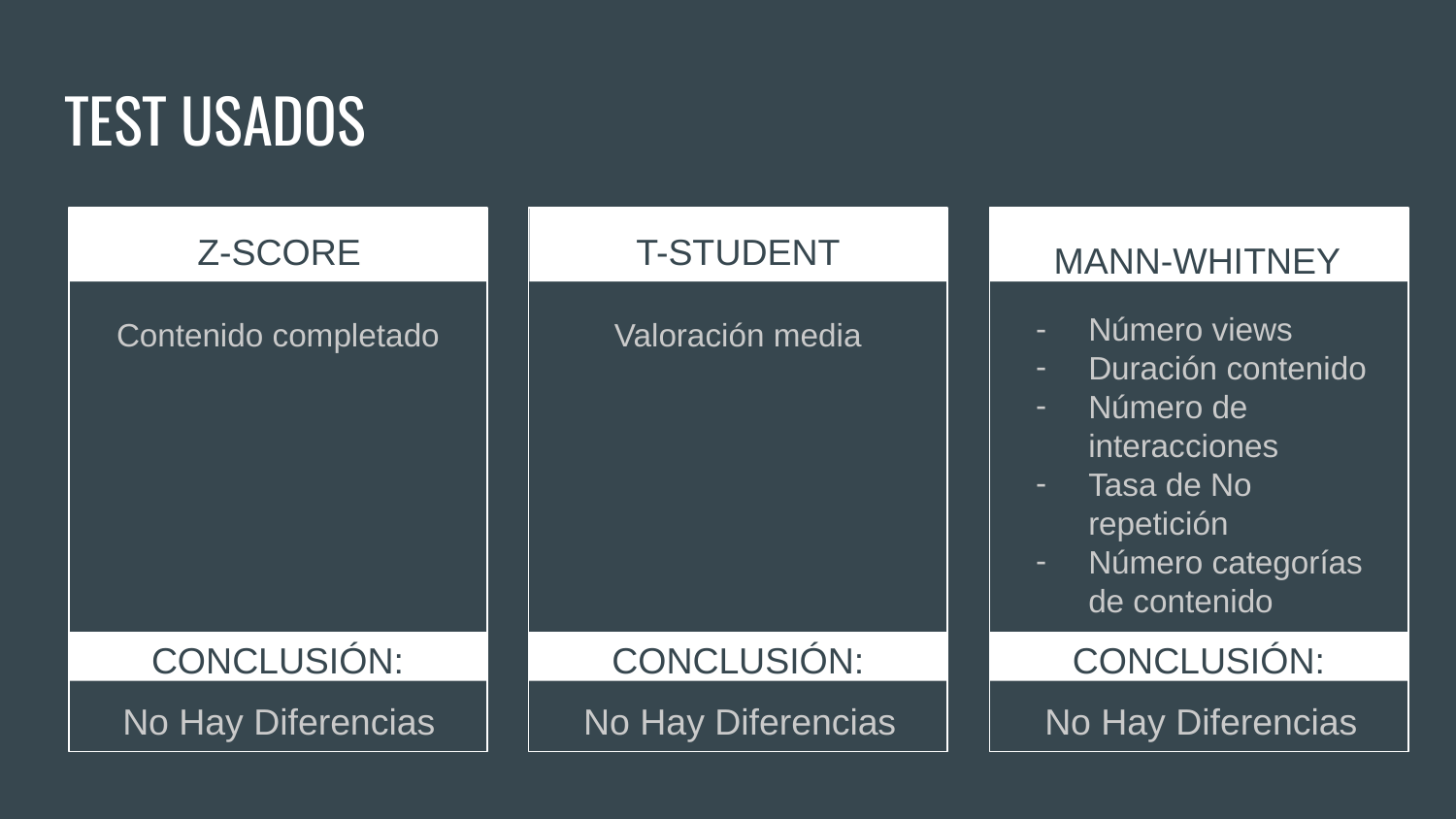

# TEST USADOS

Z-SCORE

T-STUDENT

MANN-WHITNEY

Contenido completado
Valoración media
Número views
Duración contenido
Número de interacciones
Tasa de No repetición
Número categorías de contenido

CONCLUSIÓN:
CONCLUSIÓN:
CONCLUSIÓN:
No Hay Diferencias
No Hay Diferencias
No Hay Diferencias